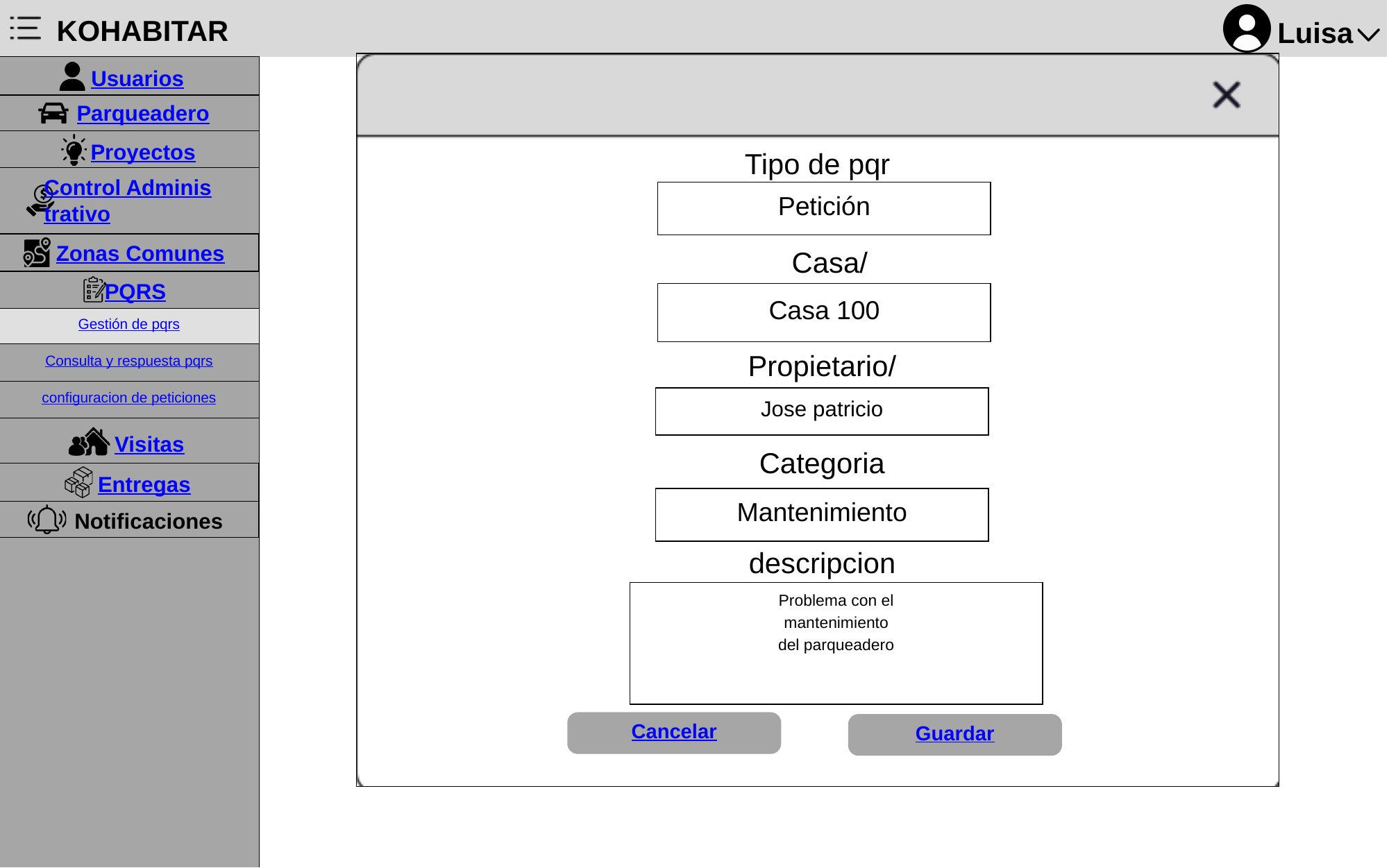

KOHABITAR
Luisa

Usuarios

Parqueadero

Proyectos

Tipo de pqr

Control Administrativo

Petición

Zonas Comunes

Casa/

PQRS

Casa 100

Gestión de pqrs
Propietario/Residente

Consulta y respuesta pqrs

configuracion de peticiones

Jose patricio

Visitas
Categoria

Entregas

Mantenimiento

Notificaciones

descripcion

Problema con el
 mantenimiento
del parqueadero

Cancelar

Guardar